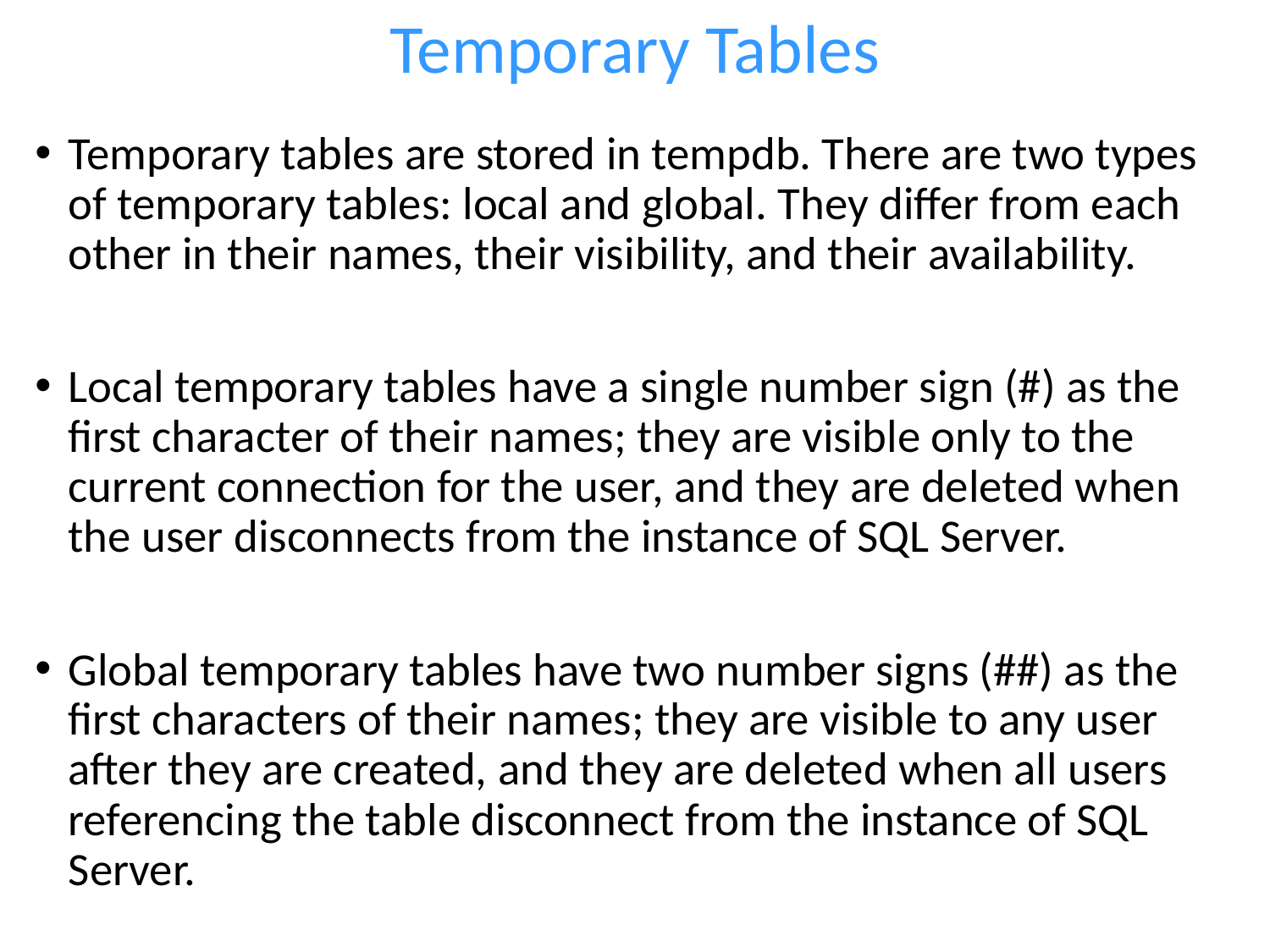

# Temporary Tables
Temporary tables are stored in tempdb. There are two types of temporary tables: local and global. They differ from each other in their names, their visibility, and their availability.

Local temporary tables have a single number sign (#) as the first character of their names; they are visible only to the current connection for the user, and they are deleted when the user disconnects from the instance of SQL Server.

Global temporary tables have two number signs (##) as the first characters of their names; they are visible to any user after they are created, and they are deleted when all users referencing the table disconnect from the instance of SQL Server.